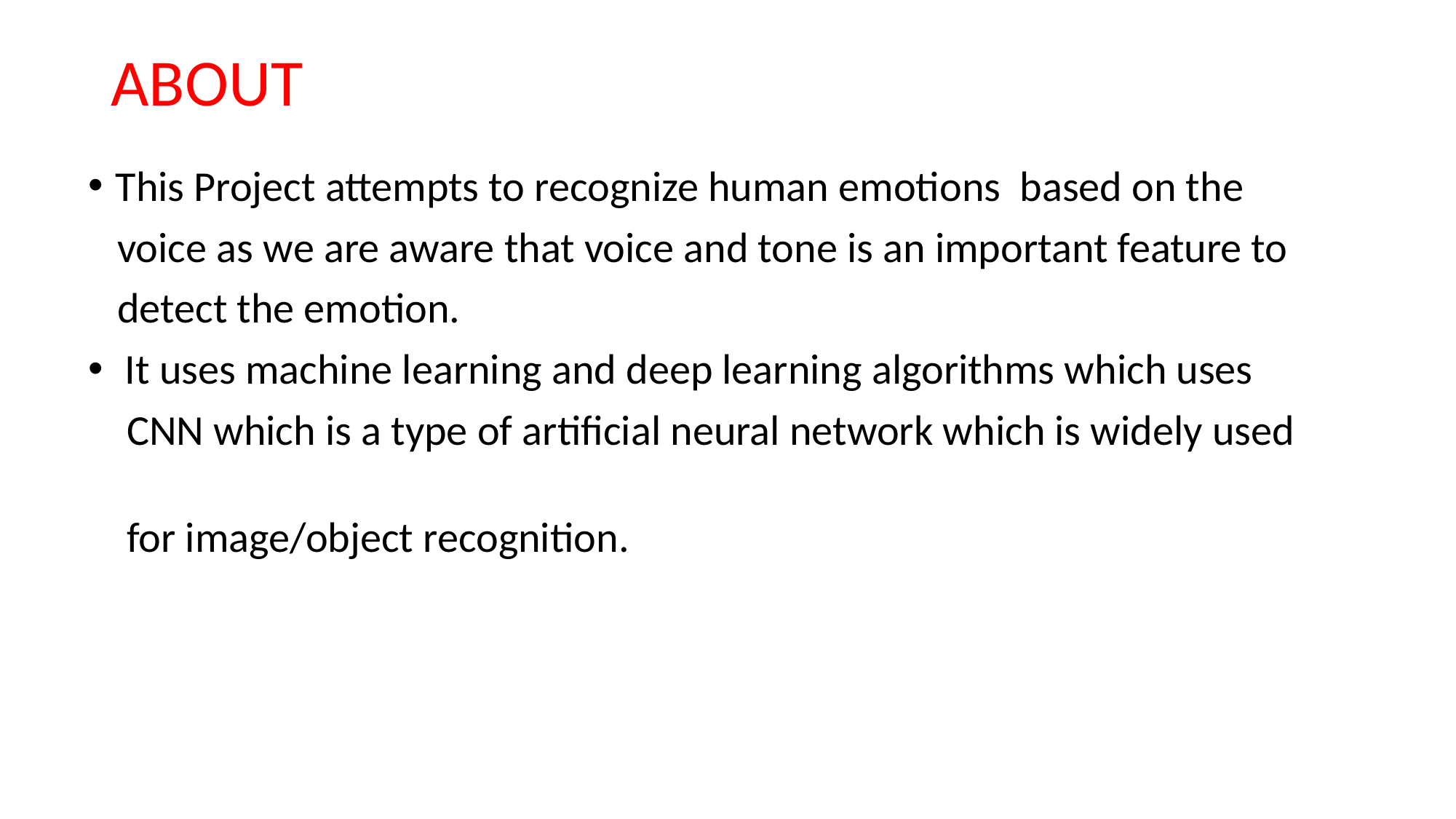

# ABOUT
This Project attempts to recognize human emotions  based on the
   voice as we are aware that voice and tone is an important feature to
   detect the emotion.
 It uses machine learning and deep learning algorithms which uses
    CNN which is a type of artificial neural network which is widely used
    for image/object recognition.